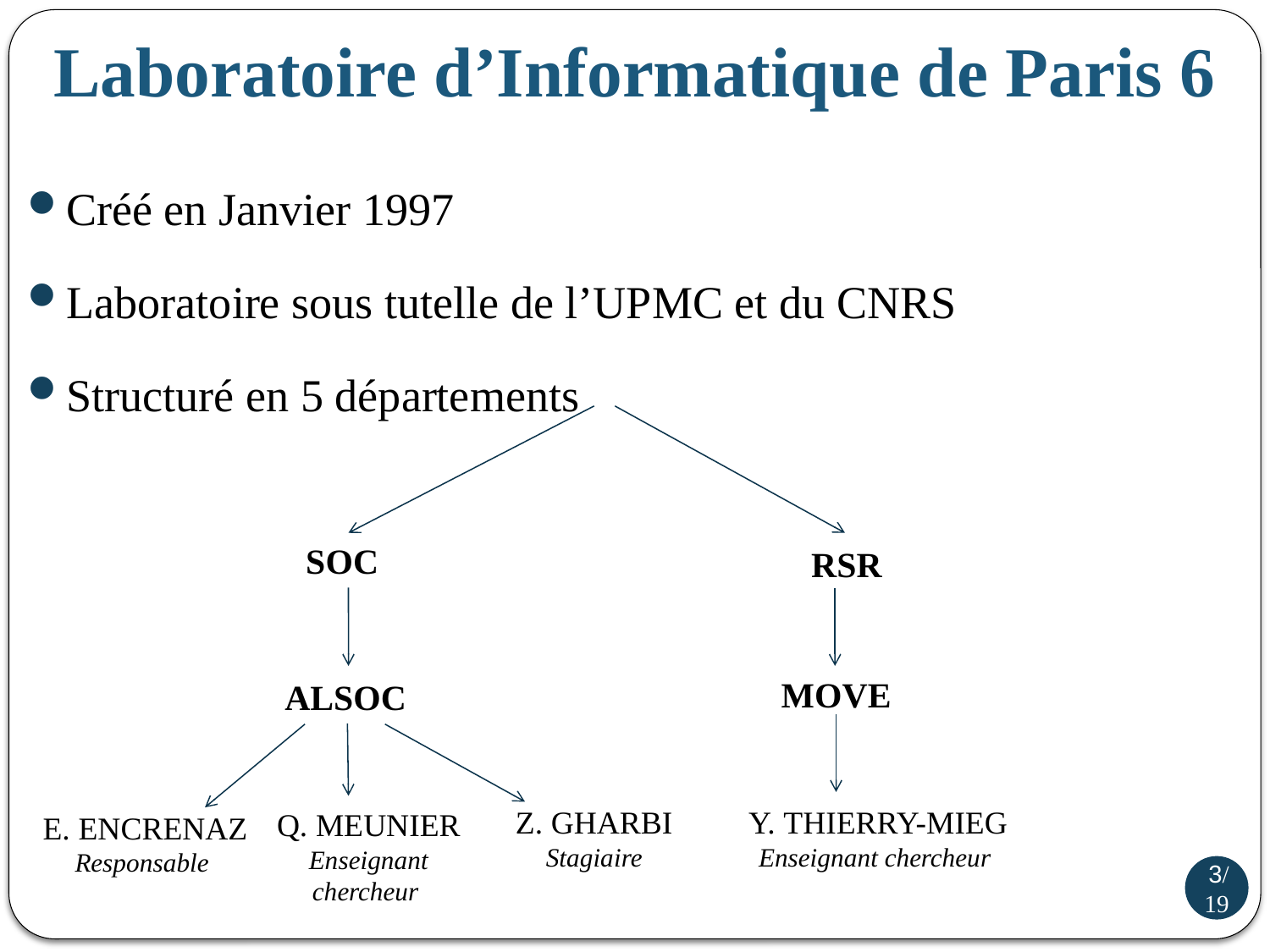

# Laboratoire d’Informatique de Paris 6
Créé en Janvier 1997
Laboratoire sous tutelle de l’UPMC et du CNRS
Structuré en 5 départements

SOC
RSR
MOVE
ALSOC
Z. GHARBI
Stagiaire
Y. THIERRY-MIEG
Enseignant chercheur
Q. MEUNIER
Enseignant chercheur
E. ENCRENAZ
Responsable
3/19